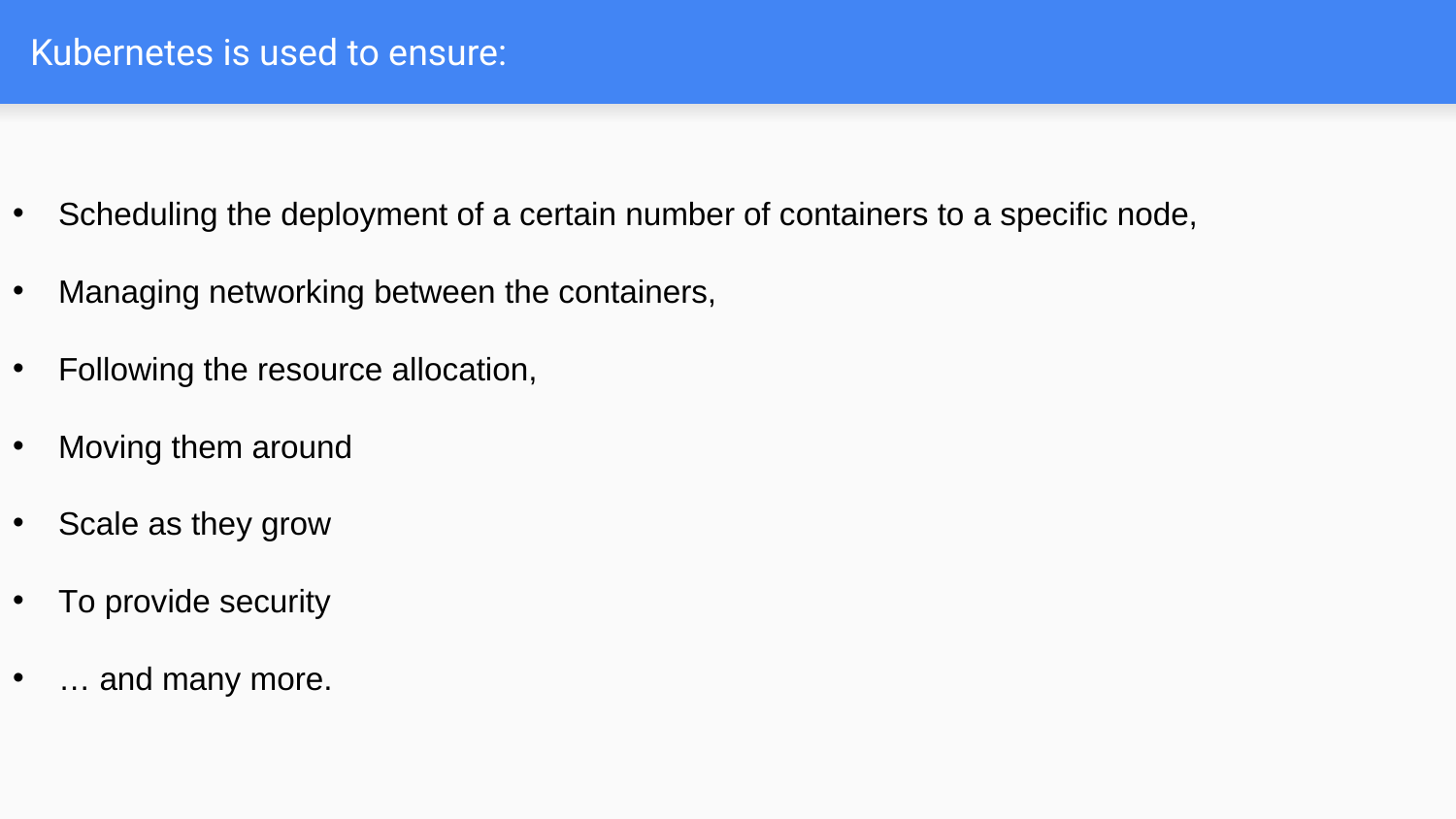

# Kubernetes is used to ensure:

Scheduling the deployment of a certain number of containers to a specific node,
Managing networking between the containers,
Following the resource allocation,
Moving them around
Scale as they grow
To provide security
… and many more.